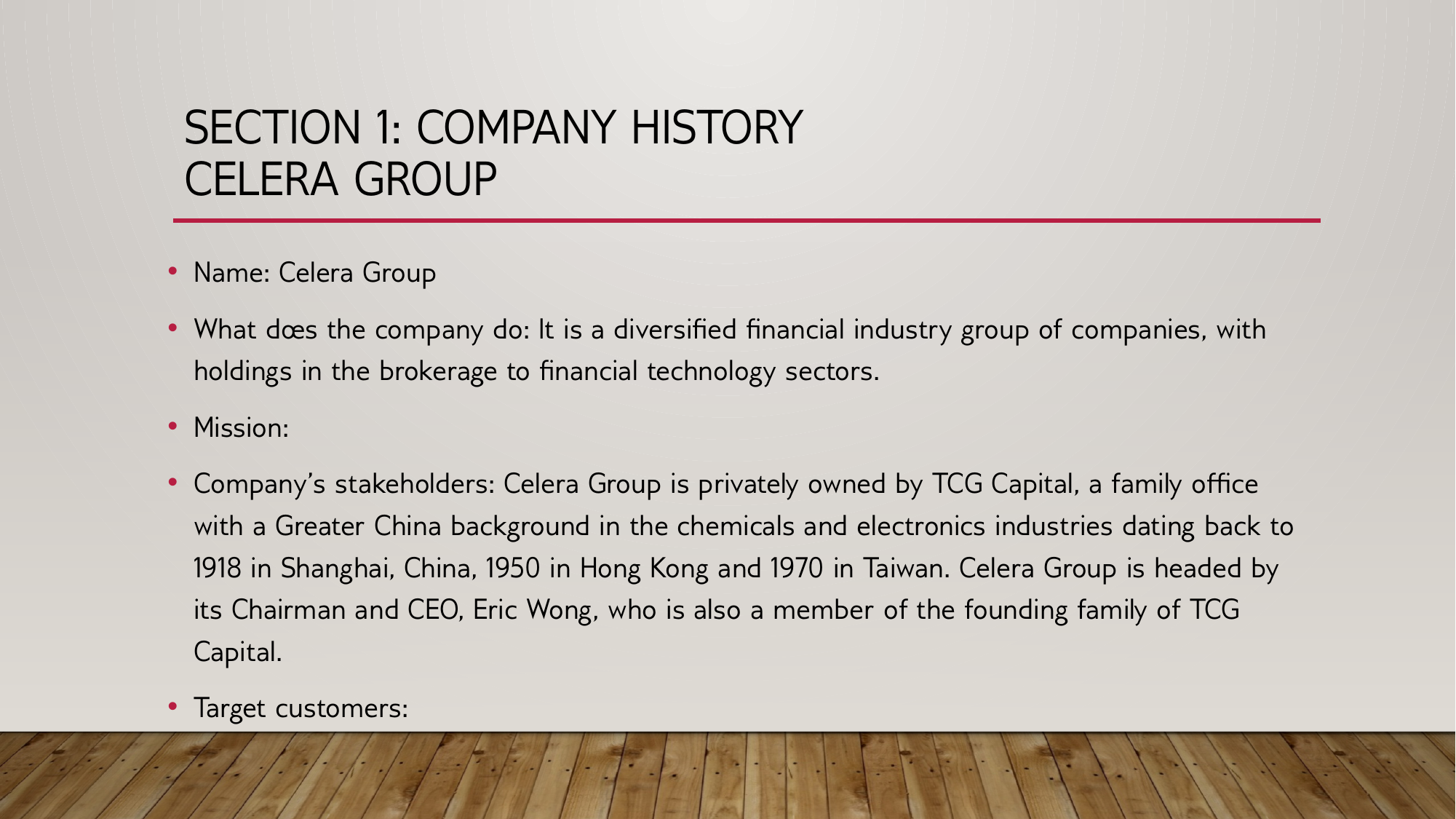

# Section 1: Company History Celera Group
Name: Celera Group
What does the company do: It is a diversified financial industry group of companies, with holdings in the brokerage to financial technology sectors.
Mission:
Company’s stakeholders: Celera Group is privately owned by TCG Capital, a family office with a Greater China background in the chemicals and electronics industries dating back to 1918 in Shanghai, China, 1950 in Hong Kong and 1970 in Taiwan. Celera Group is headed by its Chairman and CEO, Eric Wong, who is also a member of the founding family of TCG Capital.
Target customers: